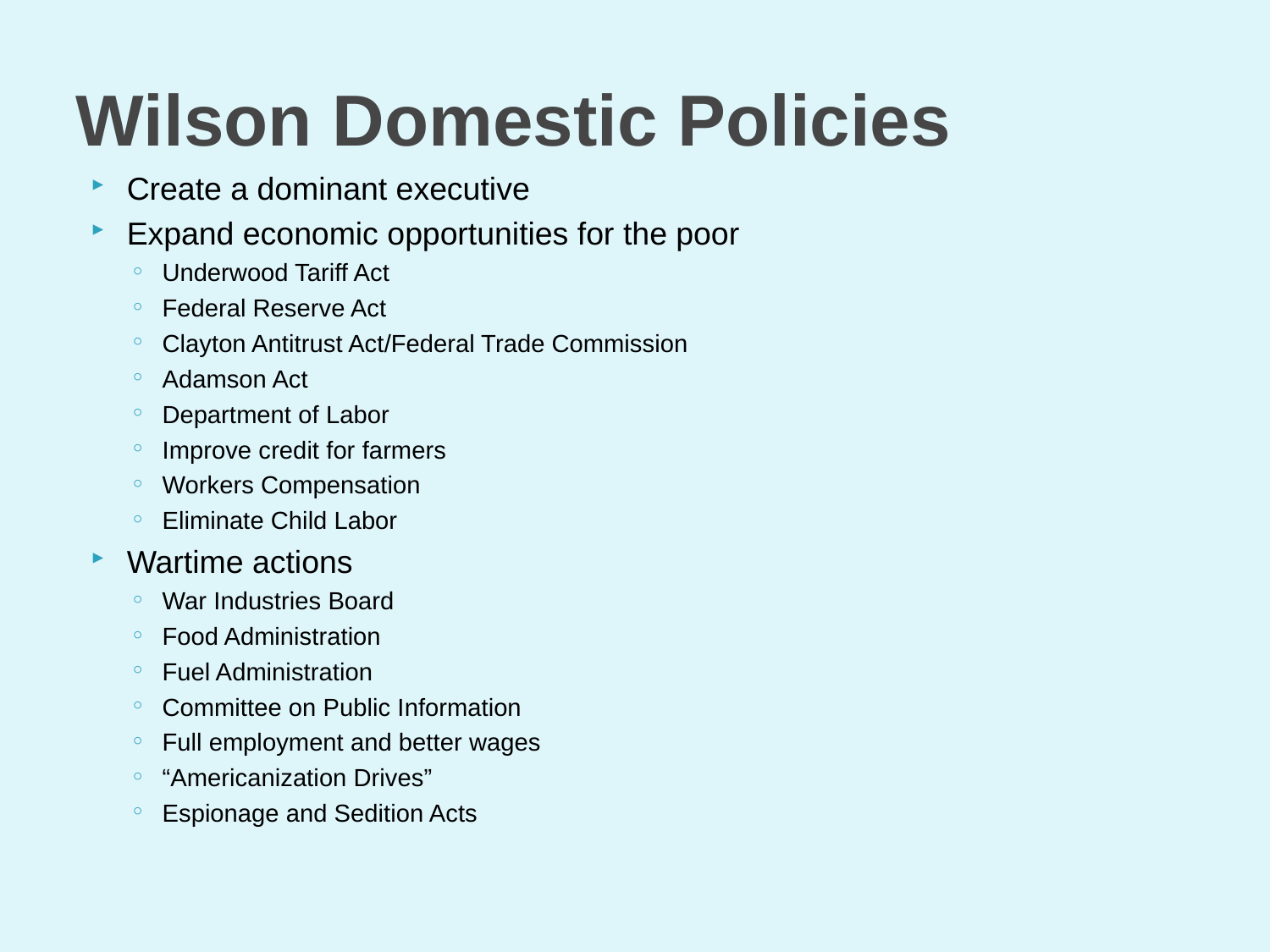

# Wilson Domestic Policies
Create a dominant executive
Expand economic opportunities for the poor
Underwood Tariff Act
Federal Reserve Act
Clayton Antitrust Act/Federal Trade Commission
Adamson Act
Department of Labor
Improve credit for farmers
Workers Compensation
Eliminate Child Labor
Wartime actions
War Industries Board
Food Administration
Fuel Administration
Committee on Public Information
Full employment and better wages
“Americanization Drives”
Espionage and Sedition Acts